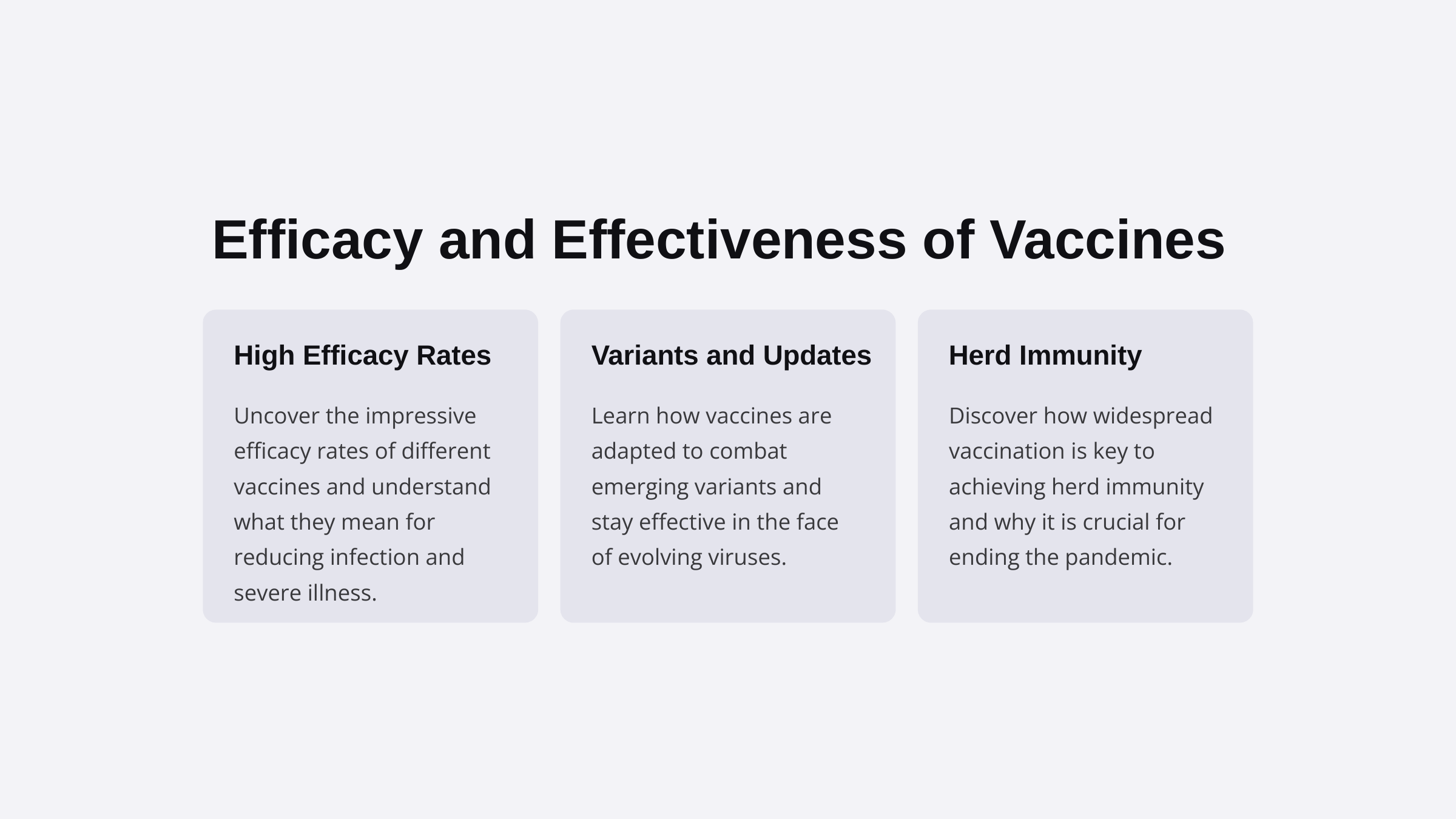

Efficacy and Effectiveness of Vaccines

High Efficacy Rates
Variants and Updates
Herd Immunity
Uncover the impressive efficacy rates of different vaccines and understand what they mean for reducing infection and severe illness.
Learn how vaccines are adapted to combat emerging variants and stay effective in the face of evolving viruses.
Discover how widespread vaccination is key to achieving herd immunity and why it is crucial for ending the pandemic.